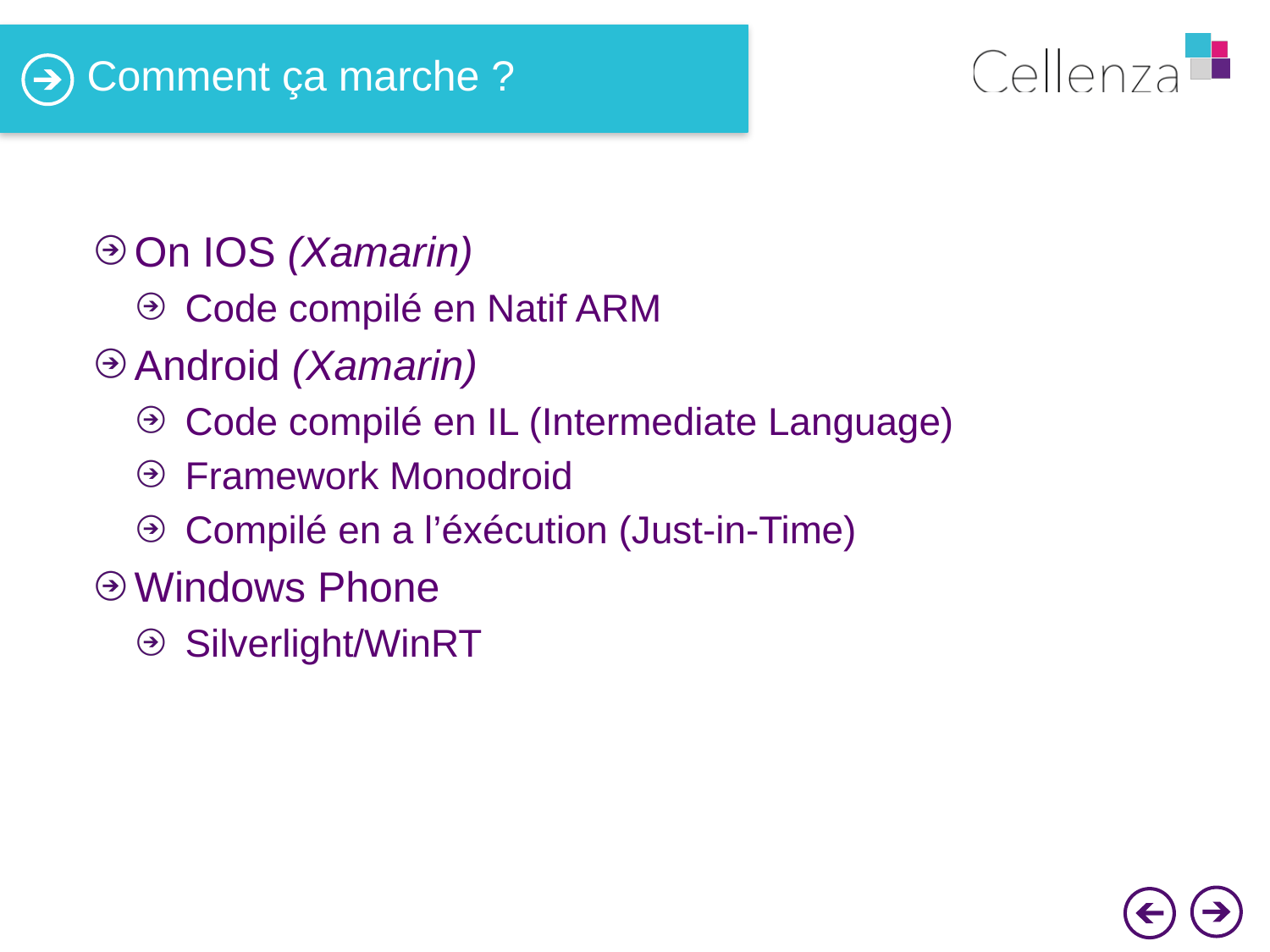

# Comment ça marche ?
On IOS (Xamarin)
Code compilé en Natif ARM
Android (Xamarin)
Code compilé en IL (Intermediate Language)
Framework Monodroid
Compilé en a l’éxécution (Just-in-Time)
Windows Phone
Silverlight/WinRT